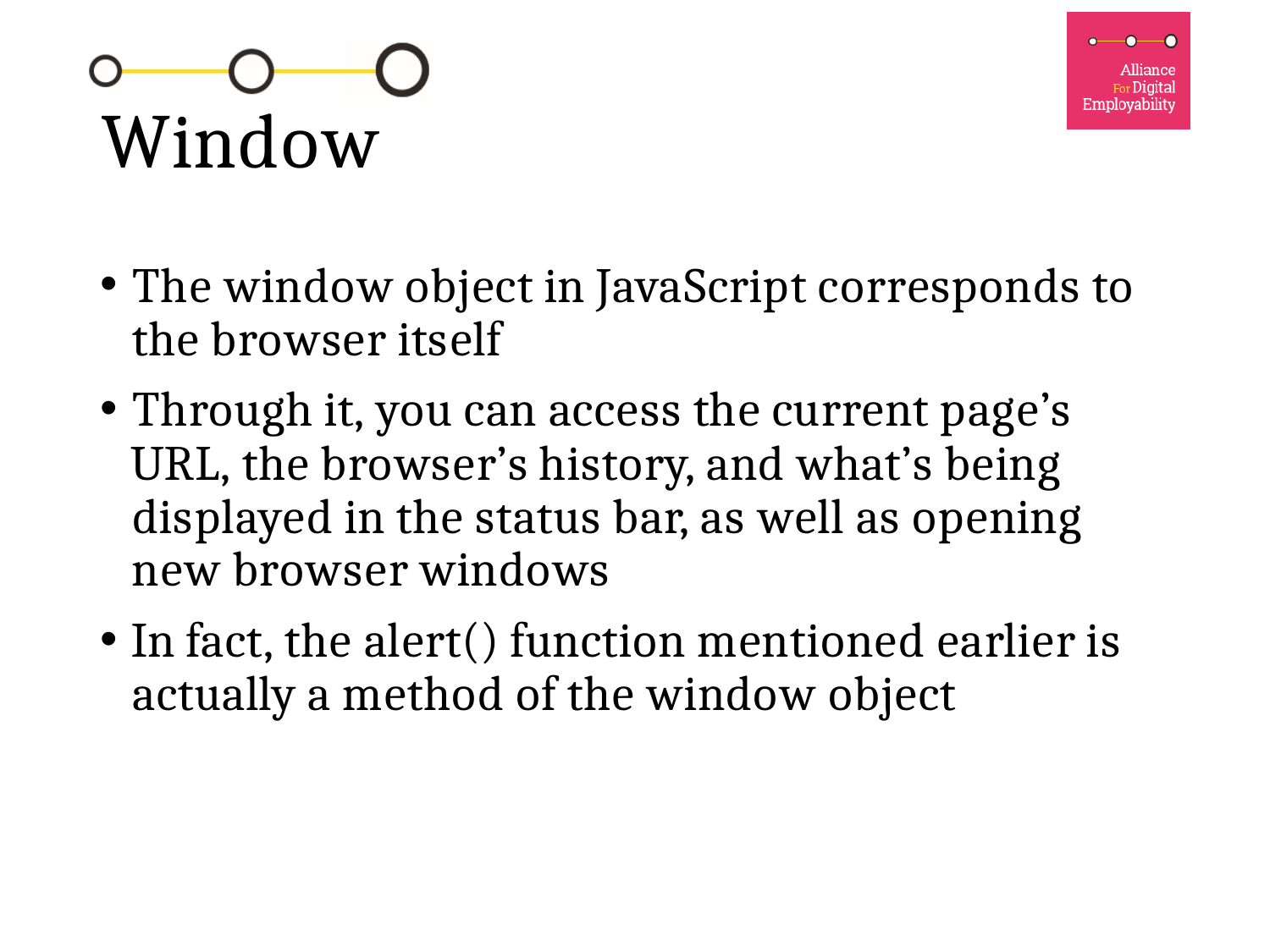

# Window
The window object in JavaScript corresponds to the browser itself
Through it, you can access the current page’s URL, the browser’s history, and what’s being displayed in the status bar, as well as opening new browser windows
In fact, the alert() function mentioned earlier is actually a method of the window object